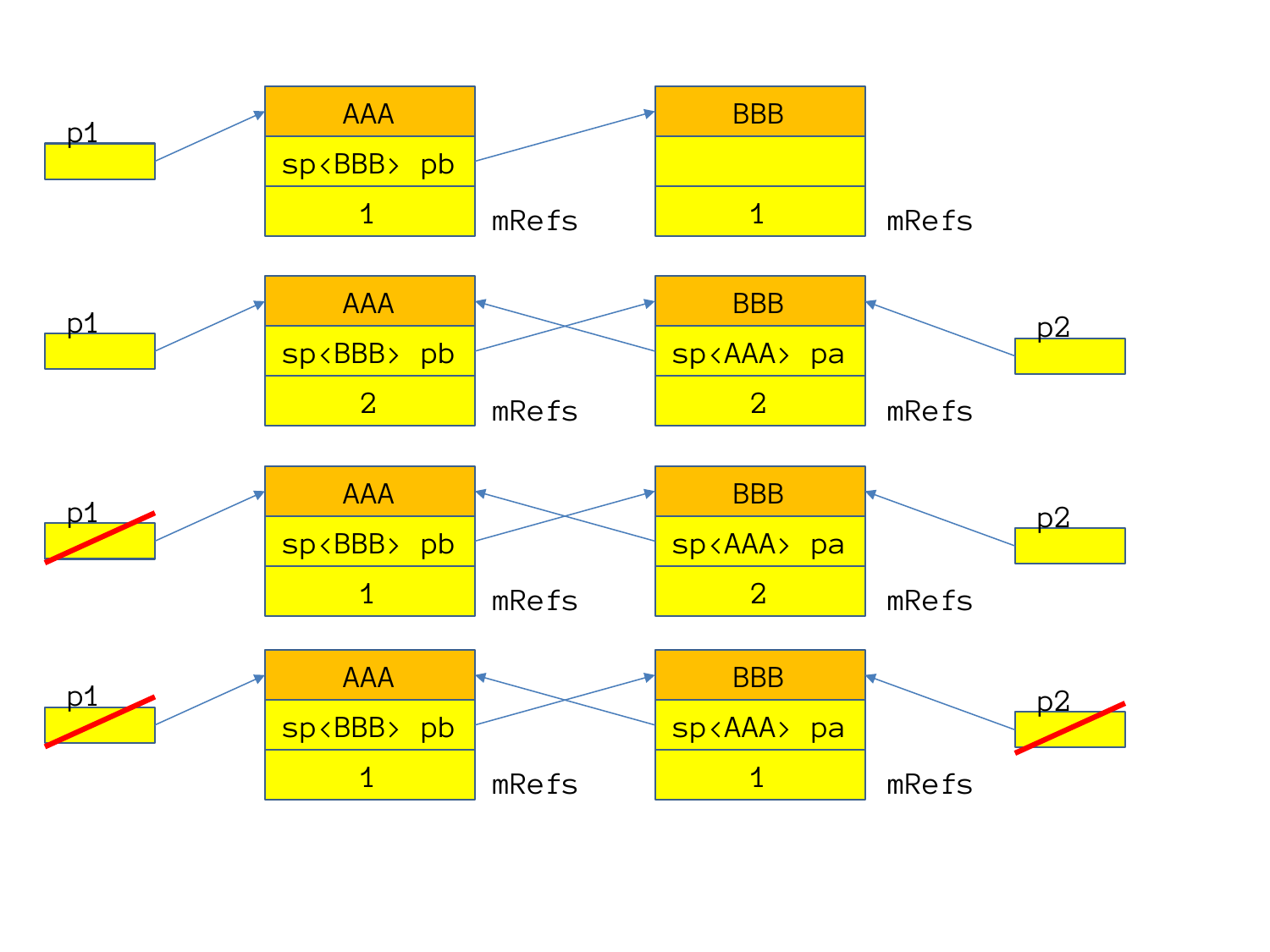

AAA
BBB
p1
sp<BBB> pb

1
1
mRefs
mRefs
AAA
BBB
p1
p2
sp<BBB> pb
sp<AAA> pa

2
2
mRefs
mRefs
AAA
BBB
p1
p2
sp<BBB> pb
sp<AAA> pa

1
2
mRefs
mRefs
AAA
BBB
p1
p2
sp<BBB> pb
sp<AAA> pa

1
1
mRefs
mRefs